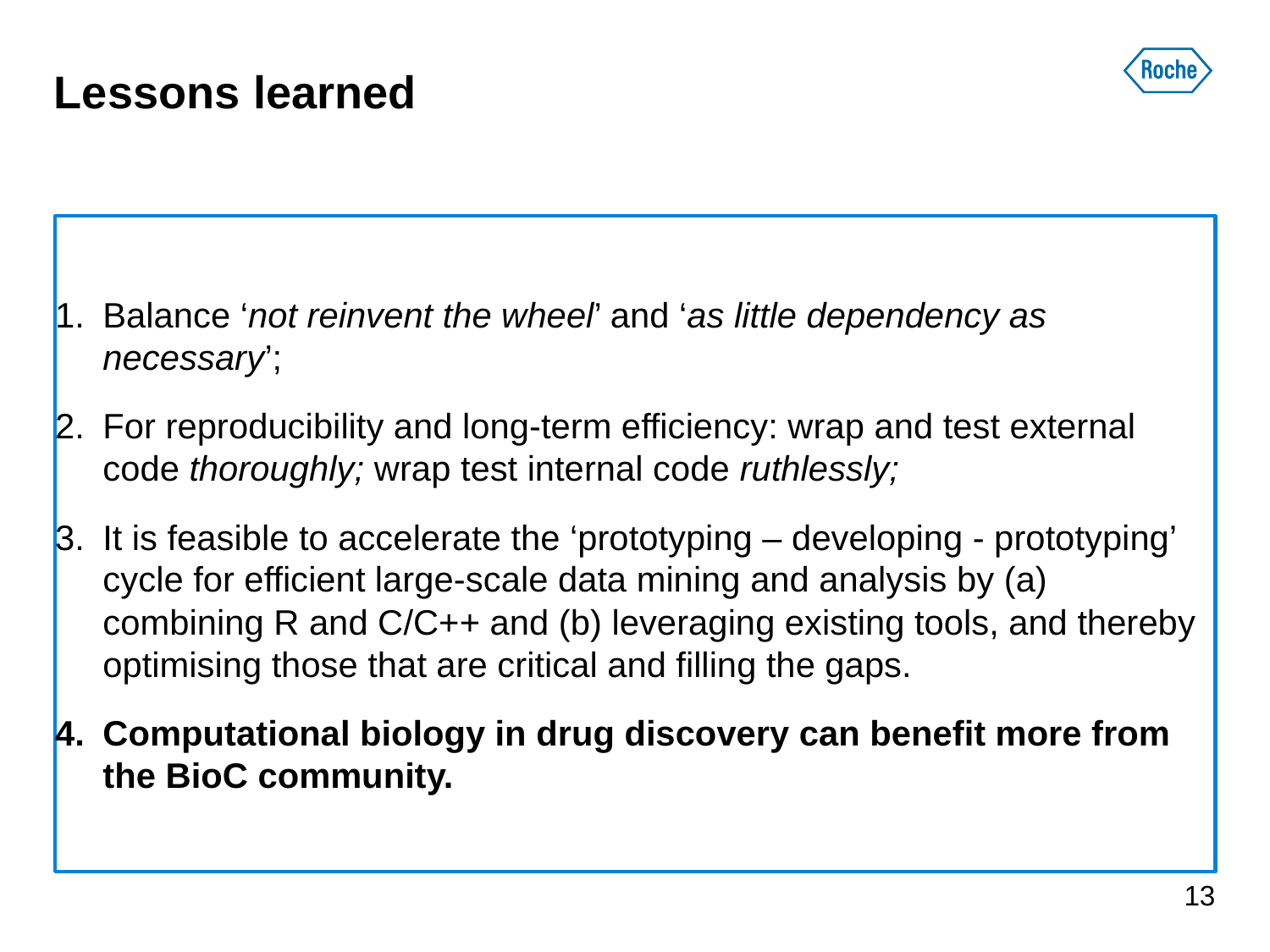

# Lessons learned
Balance ‘not reinvent the wheel’ and ‘as little dependency as necessary’;
For reproducibility and long-term efficiency: wrap and test external code thoroughly; wrap test internal code ruthlessly;
It is feasible to accelerate the ‘prototyping – developing - prototyping’ cycle for efficient large-scale data mining and analysis by (a) combining R and C/C++ and (b) leveraging existing tools, and thereby optimising those that are critical and filling the gaps.
Computational biology in drug discovery can benefit more from the BioC community.
13